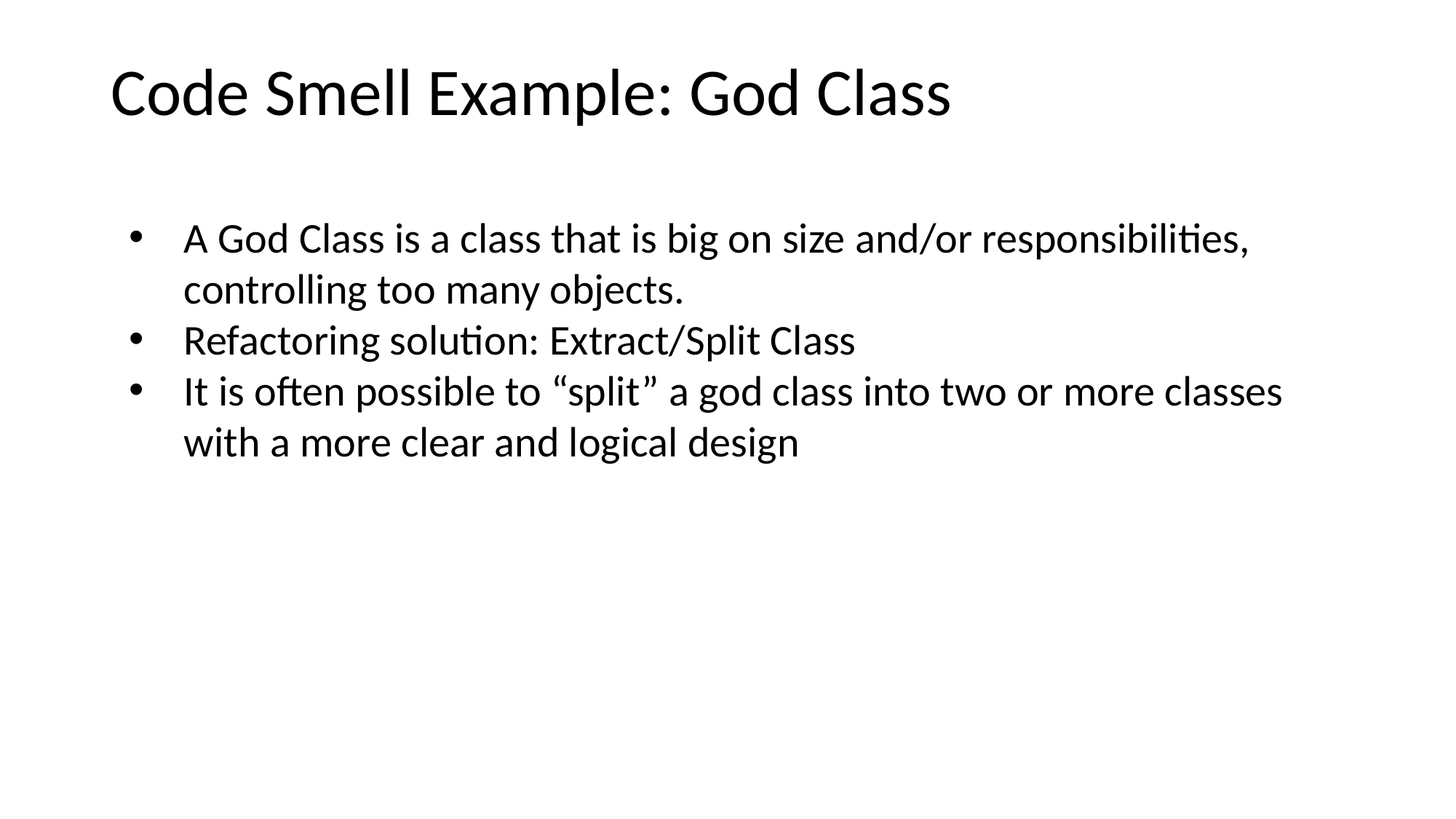

# Code Smell Example: God Class
A God Class is a class that is big on size and/or responsibilities, controlling too many objects.
Refactoring solution: Extract/Split Class
It is often possible to “split” a god class into two or more classes with a more clear and logical design